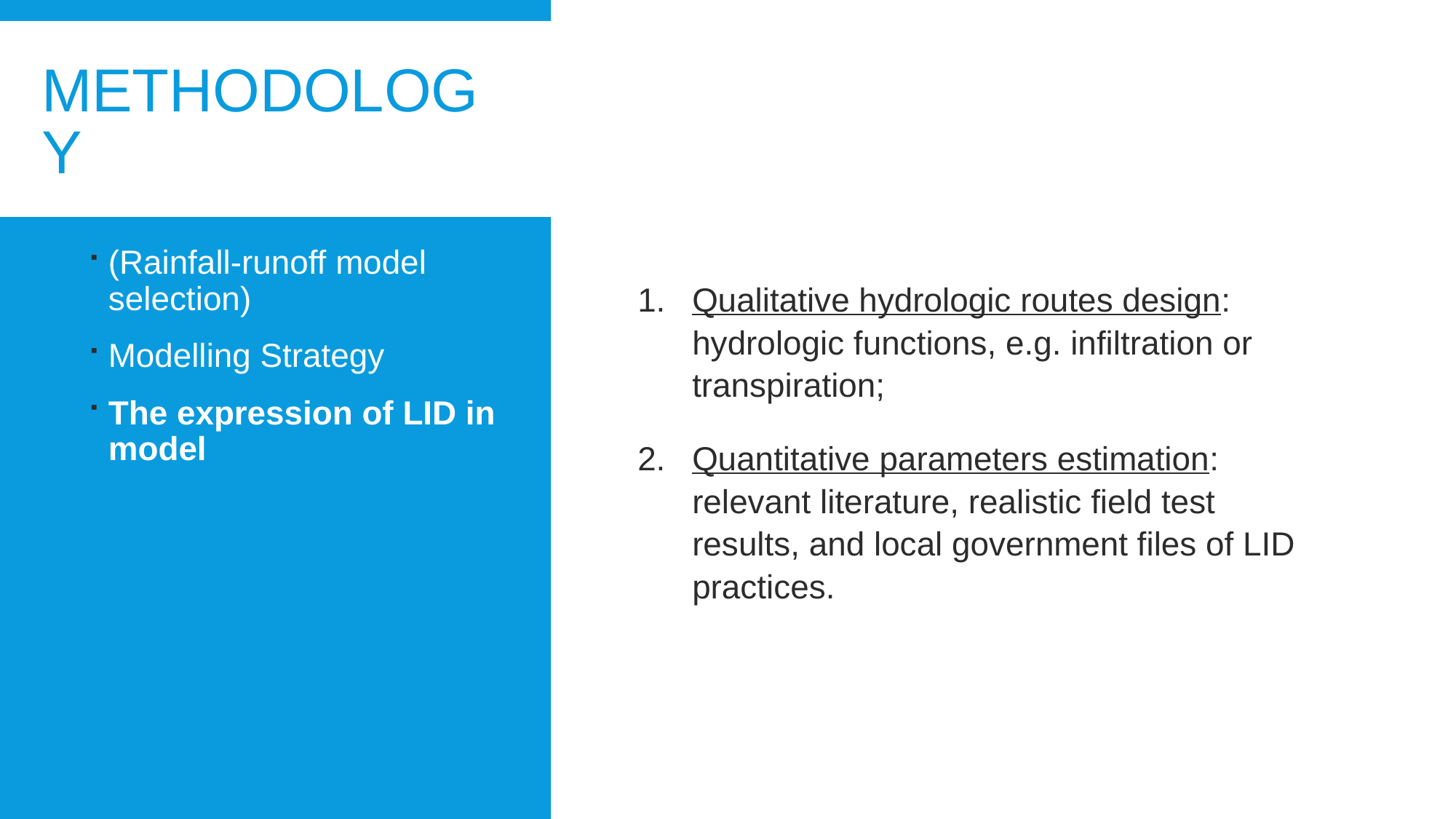

# Methodology
(Rainfall-runoff model selection)
Modelling Strategy
The expression of LID in model

Qualitative hydrologic routes design: hydrologic functions, e.g. infiltration or transpiration;
Quantitative parameters estimation: relevant literature, realistic field test results, and local government files of LID practices.